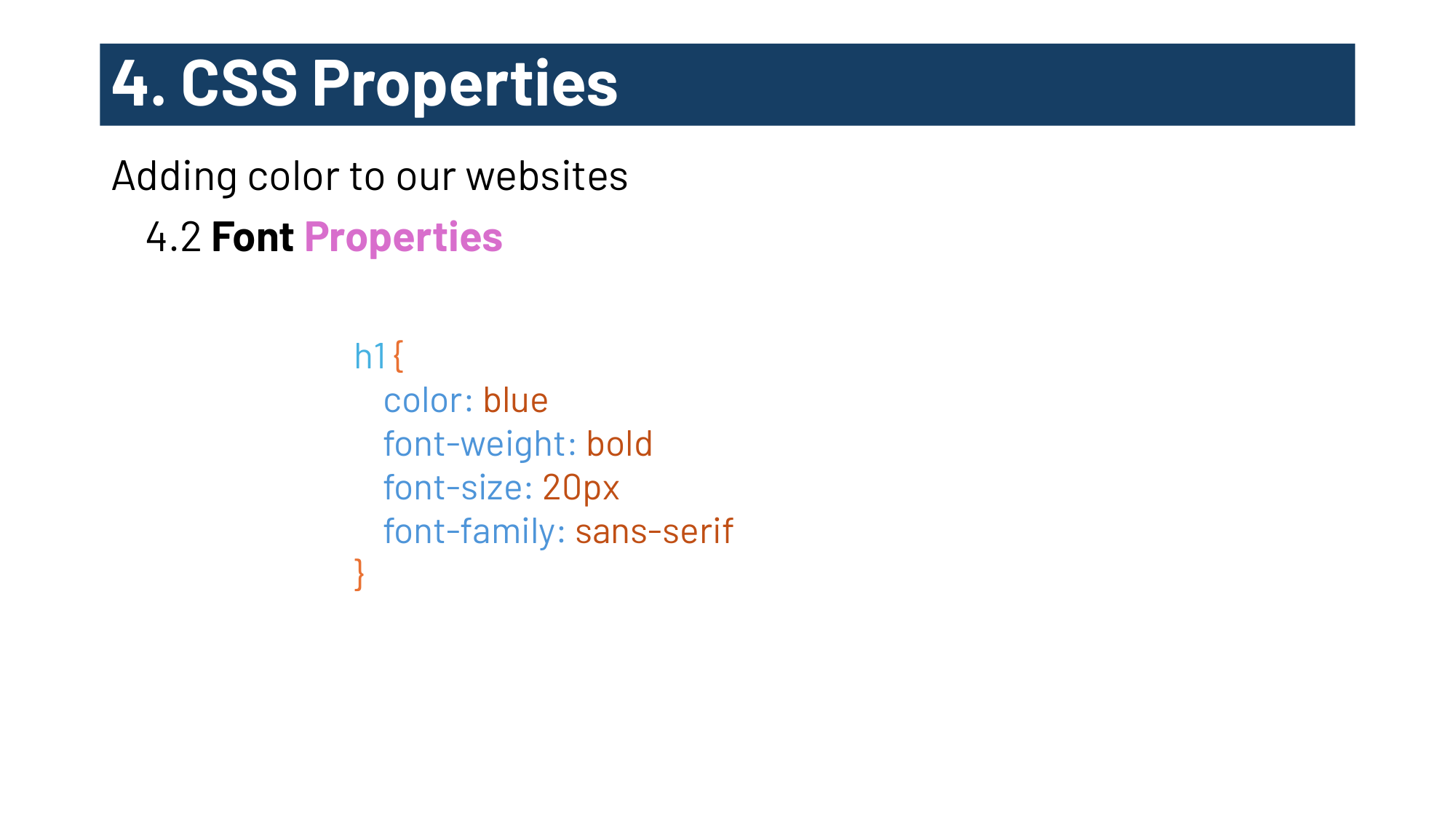

# 4. CSS Properties
Adding color to our websites
    4.2 Font Properties
h1 {
    color: blue
    font-weight: bold
    font-size: 20px
    font-family: sans-serif
}